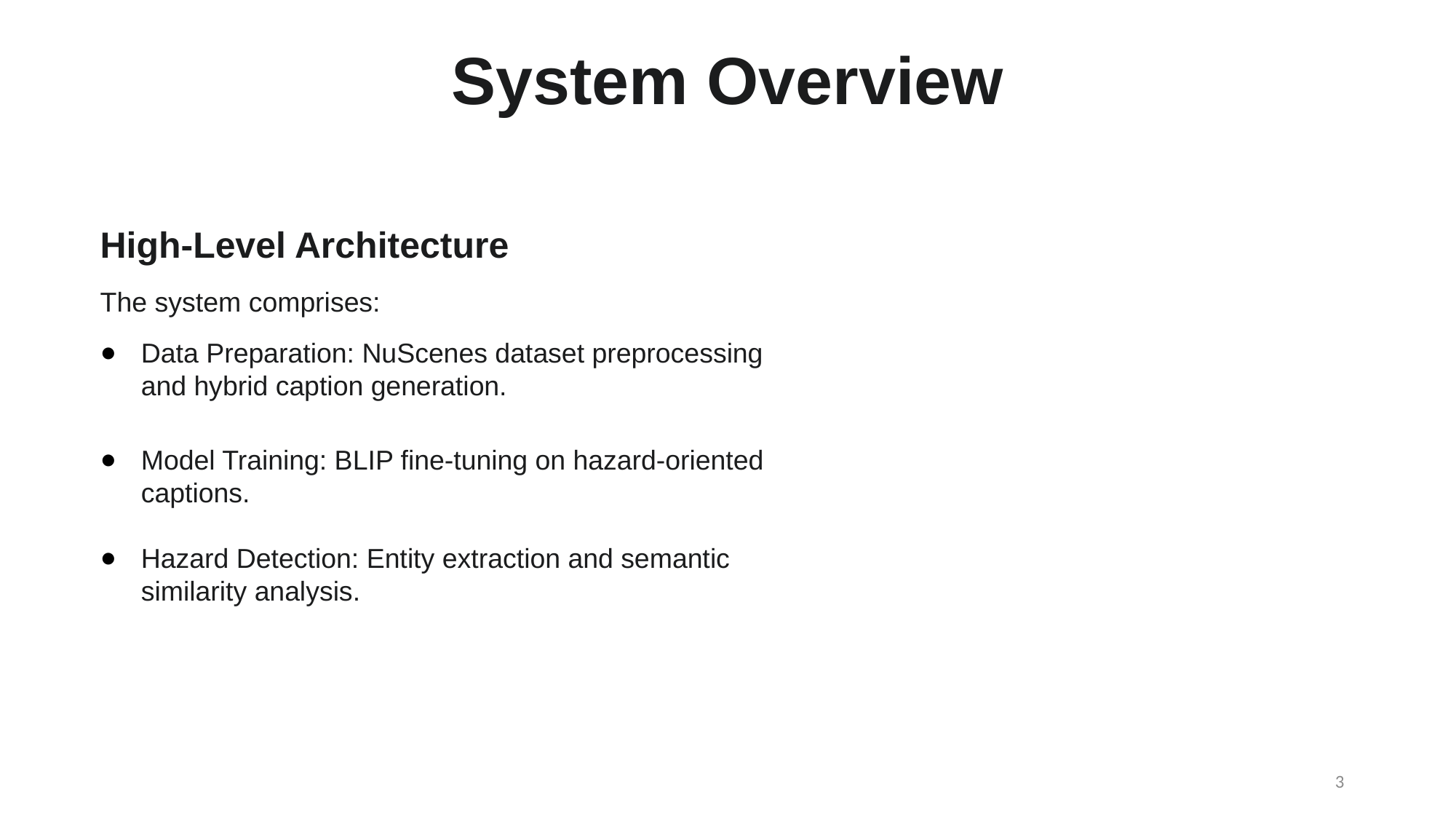

# System Overview
High-Level Architecture
The system comprises:
Data Preparation: NuScenes dataset preprocessing and hybrid caption generation.

Model Training: BLIP fine-tuning on hazard-oriented captions.

Hazard Detection: Entity extraction and semantic similarity analysis.
3